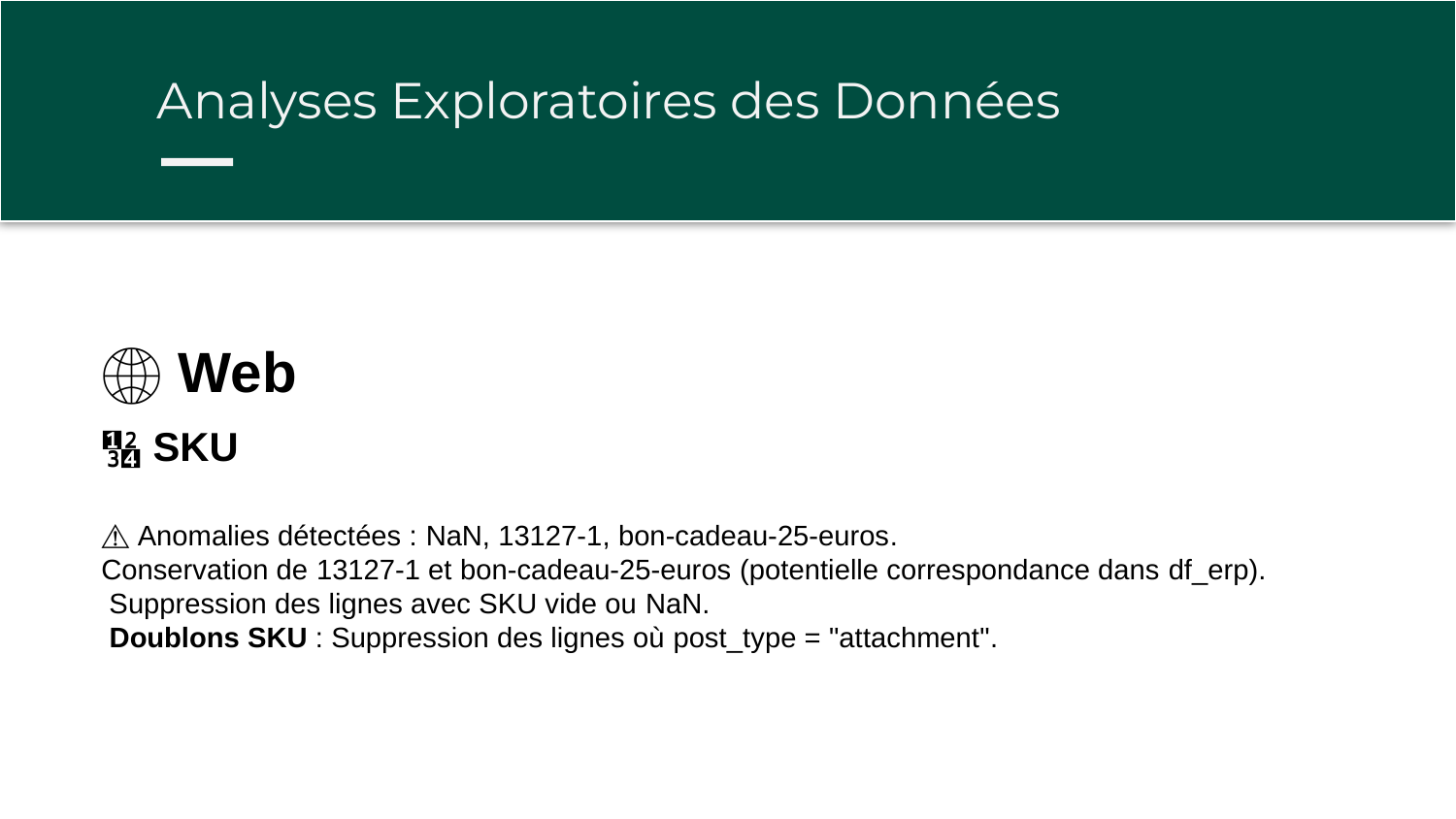

Analyses Exploratoires des Données

🌐 Web

🔢 SKU

⚠️ Anomalies détectées : NaN, 13127-1, bon-cadeau-25-euros.
Conservation de 13127-1 et bon-cadeau-25-euros (potentielle correspondance dans df_erp).
 Suppression des lignes avec SKU vide ou NaN.
 Doublons SKU : Suppression des lignes où post_type = "attachment".